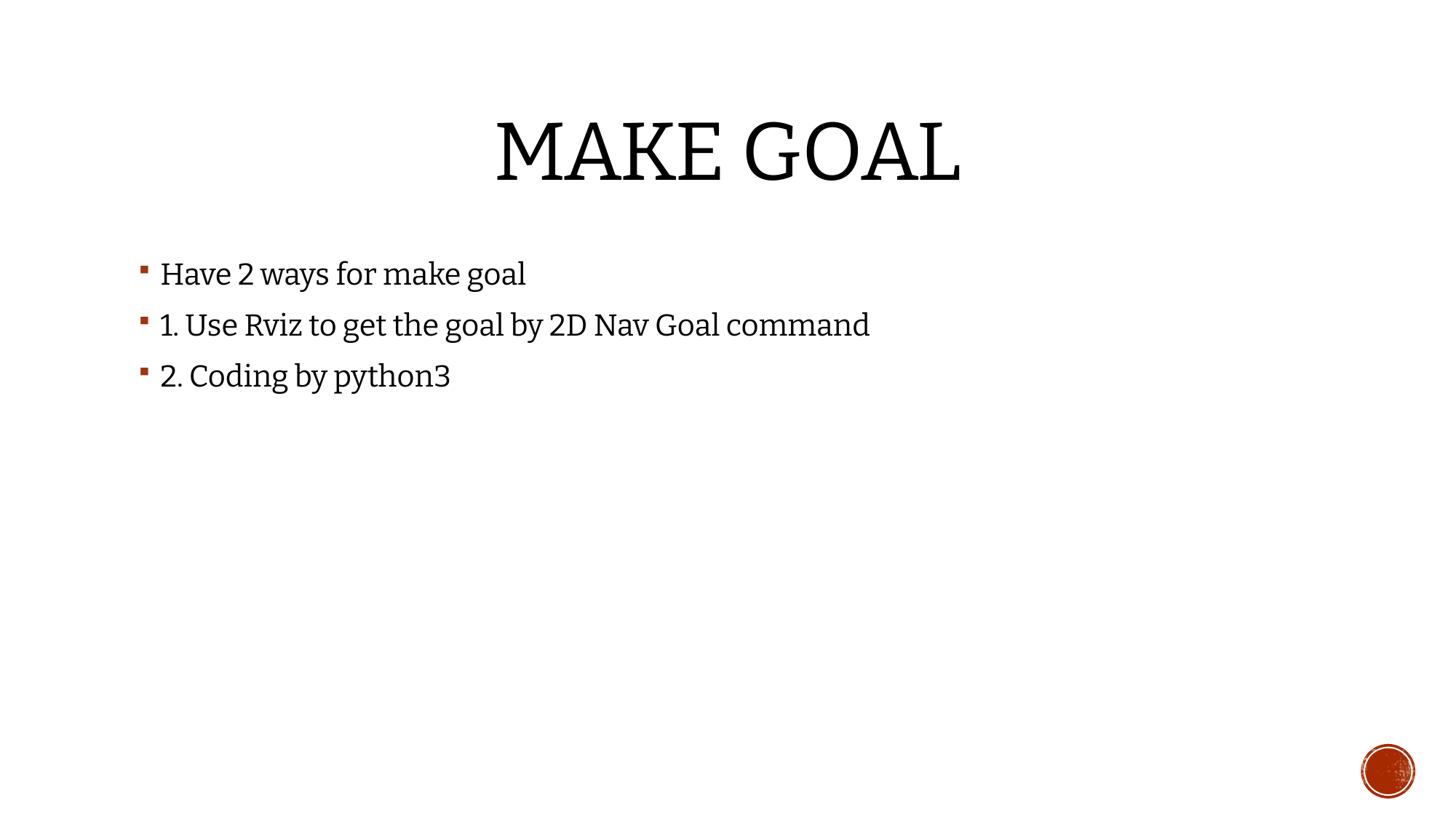

# MAke goal
Have 2 ways for make goal
1. Use Rviz to get the goal by 2D Nav Goal command
2. Coding by python3